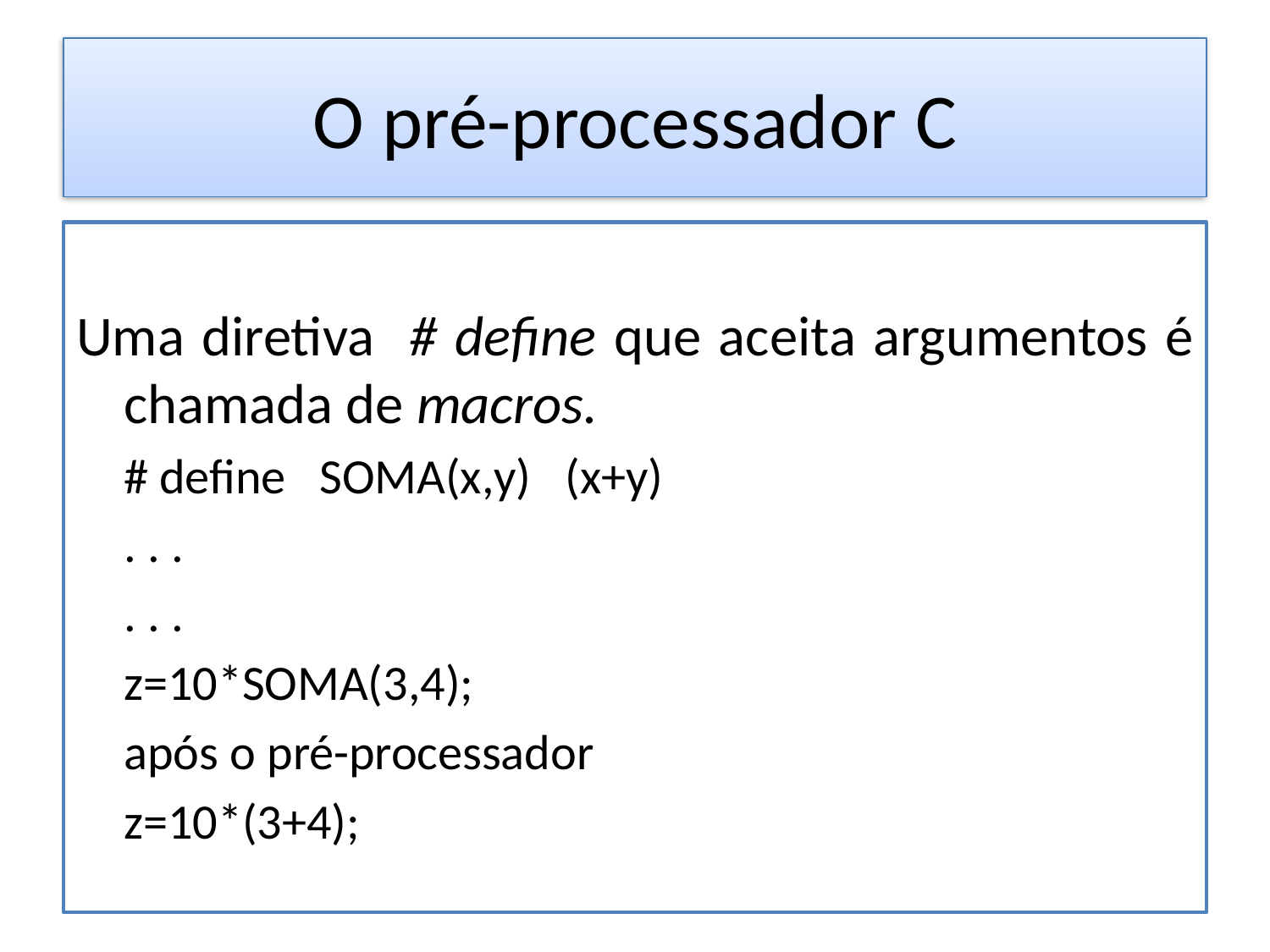

# O pré-processador C

Uma diretiva  # define que aceita argumentos é chamada de macros.
	# define   SOMA(x,y)   (x+y)
	. . .
	. . .
	z=10*SOMA(3,4);
	após o pré-processador
	z=10*(3+4);